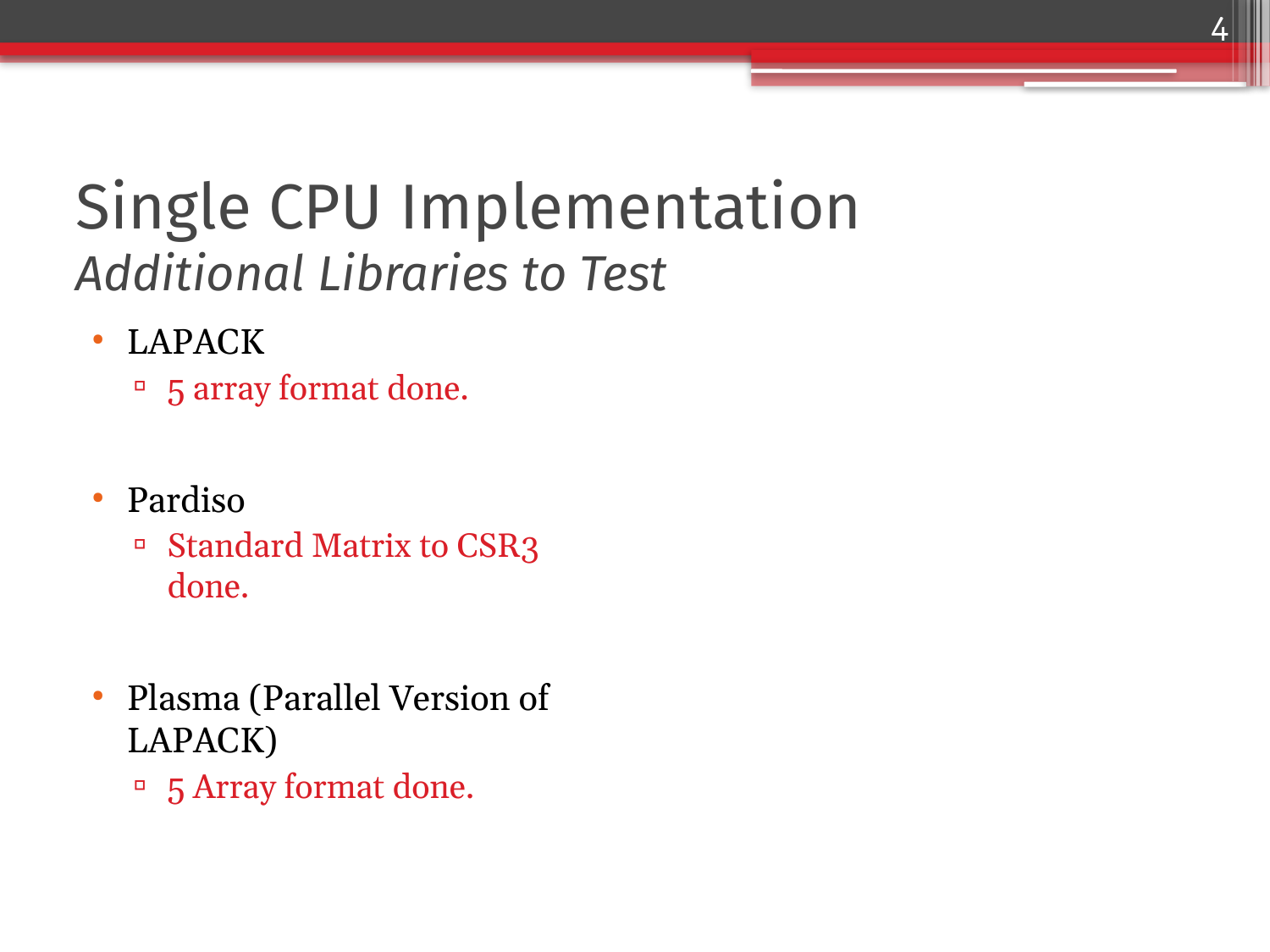

4
# Single CPU Implementation Additional Libraries to Test
LAPACK
5 array format done.

Pardiso
Standard Matrix to CSR3 done.

Plasma (Parallel Version of LAPACK)
5 Array format done.